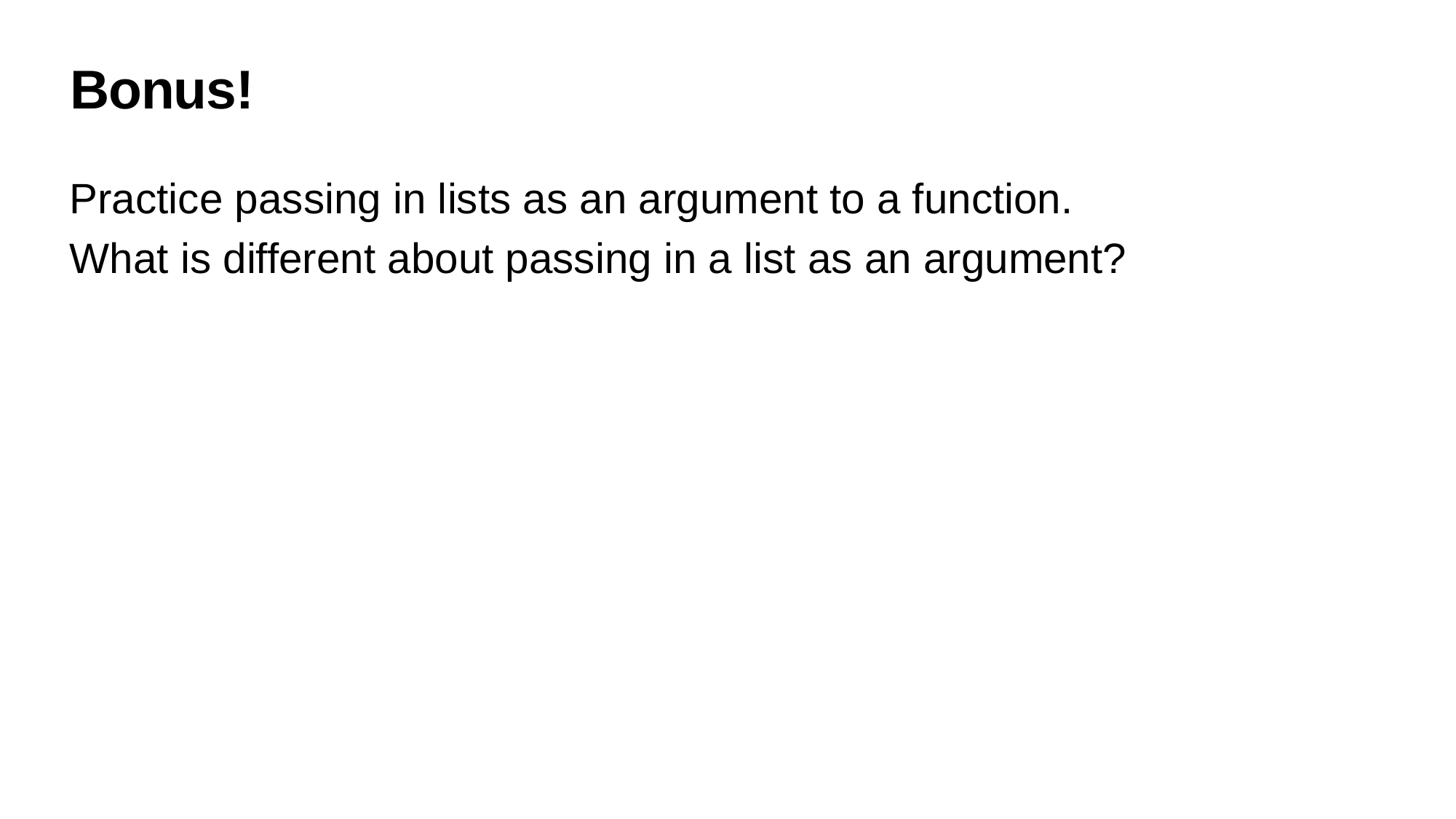

# Bonus!
Practice passing in lists as an argument to a function.
What is different about passing in a list as an argument?